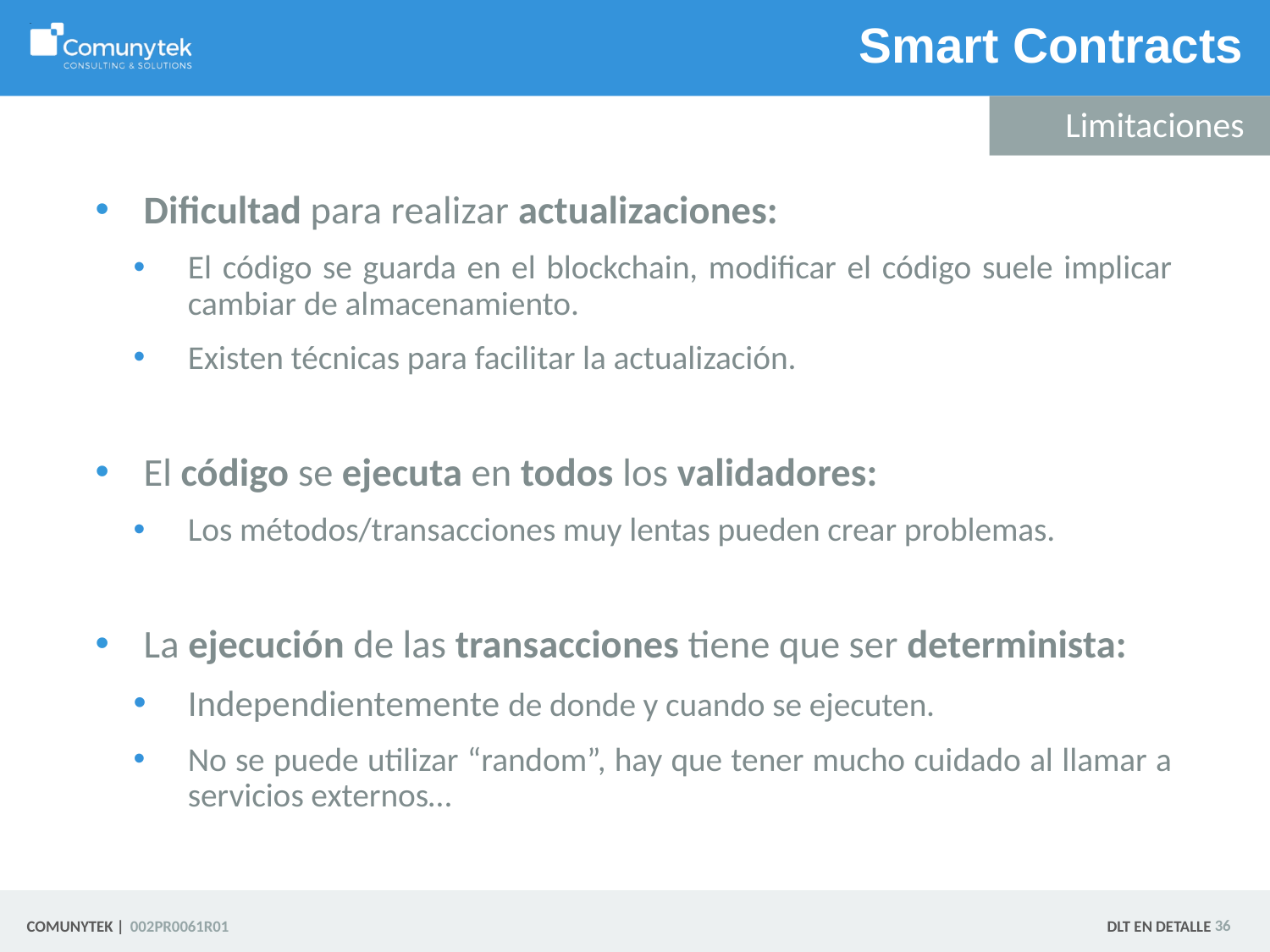

# Smart Contracts
Limitaciones
Dificultad para realizar actualizaciones:
El código se guarda en el blockchain, modificar el código suele implicar cambiar de almacenamiento.
Existen técnicas para facilitar la actualización.

El código se ejecuta en todos los validadores:
Los métodos/transacciones muy lentas pueden crear problemas.

La ejecución de las transacciones tiene que ser determinista:
Independientemente de donde y cuando se ejecuten.
No se puede utilizar “random”, hay que tener mucho cuidado al llamar a servicios externos…

 36